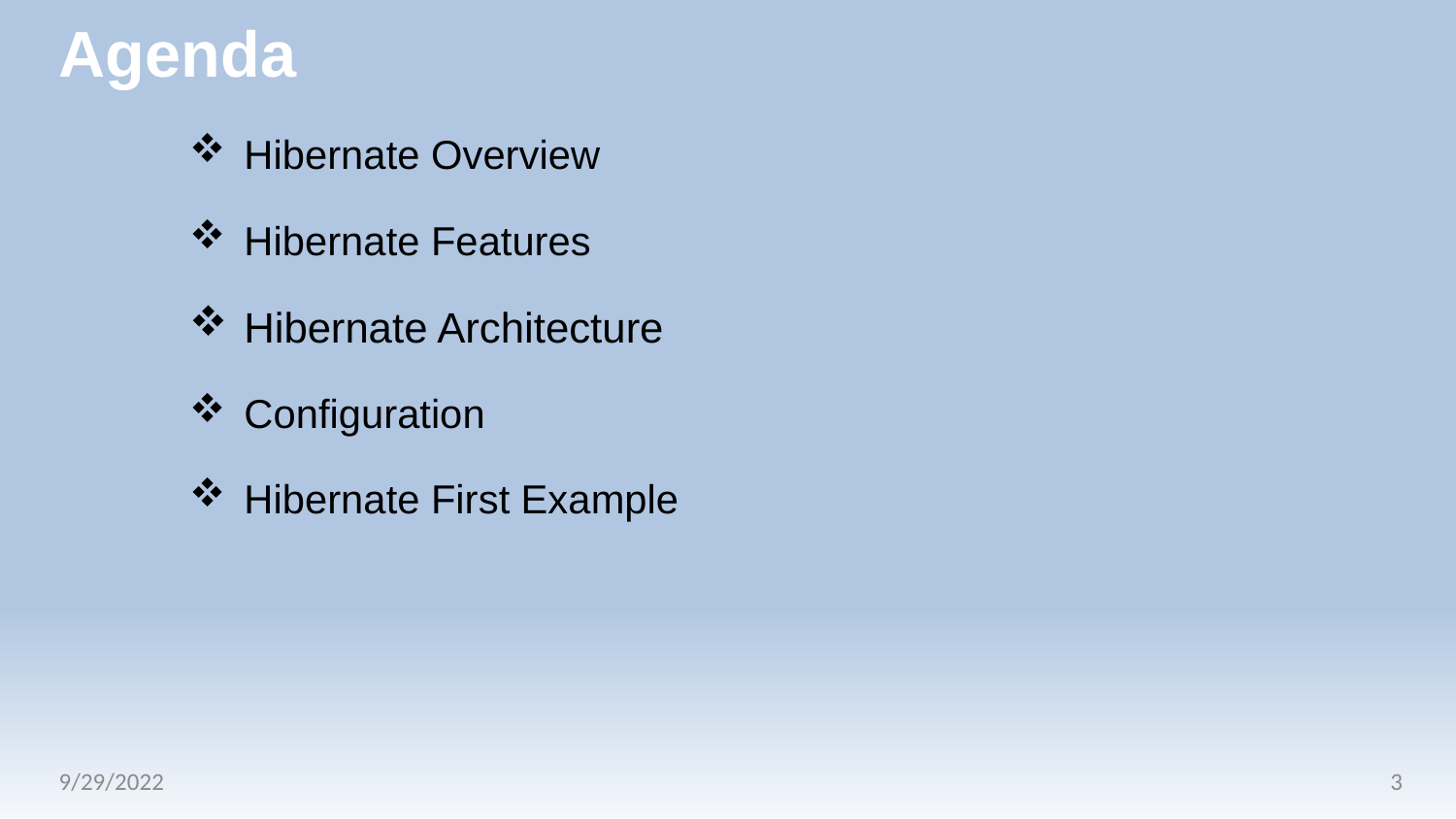

# Agenda
Hibernate Overview
Hibernate Features
Hibernate Architecture
Configuration
Hibernate First Example
9/29/2022
3